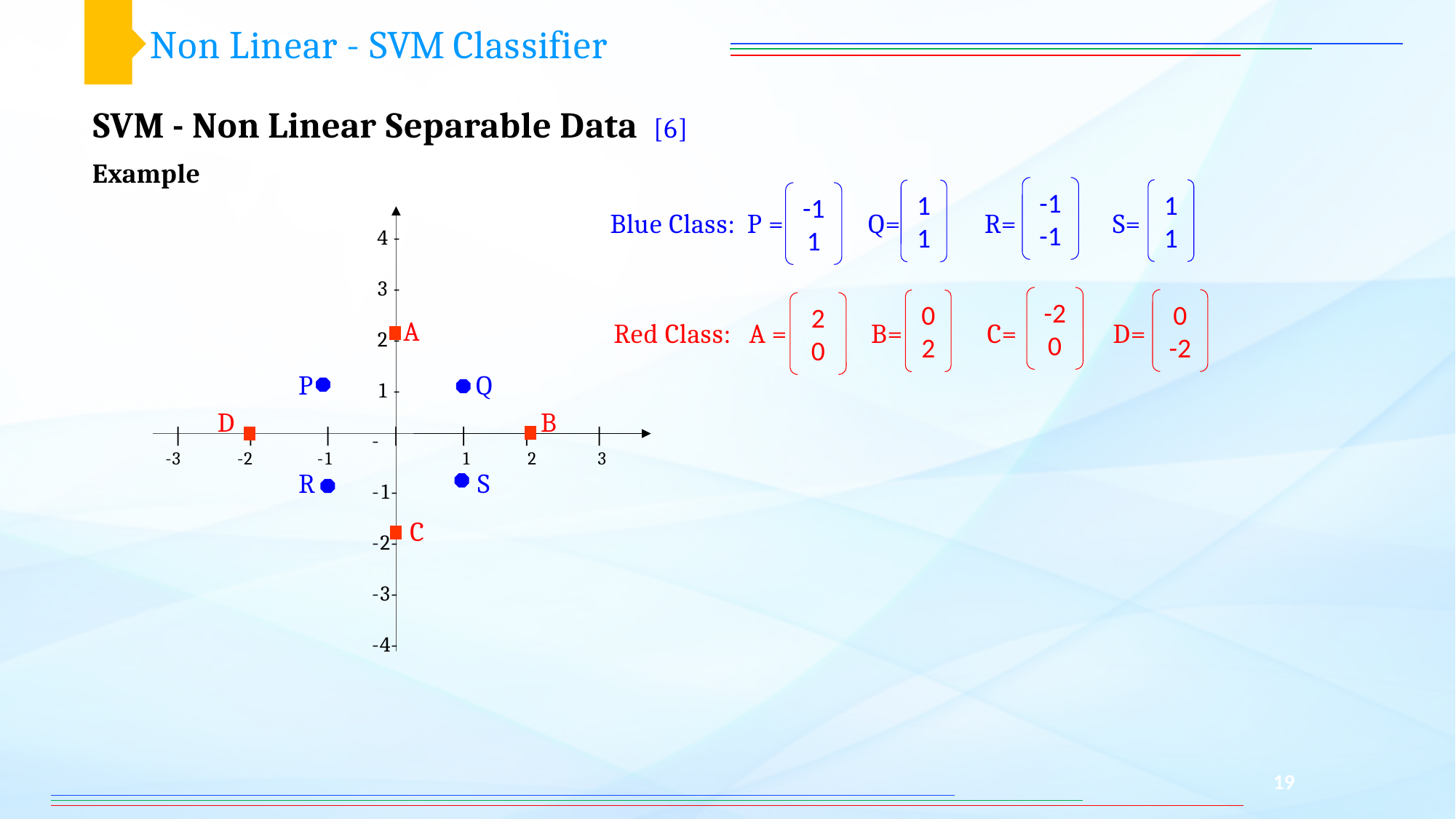

Non Linear - SVM Classifier

SVM - Non Linear Separable Data  [6]
Example
-1
-1
1
1
1
1
-1
1
Blue Class:  P =              Q=              R=                S=
  4 -
  3 -
  2 -
  1 -
 -
 -1-
 -2-
 -3-
 -4-

  |              |               |             |             |            |              |
-3              -2                -1                                1              2               3

                               A

D                                                   B

                                C
 P                           Q

 R                           S
-2
0
0
-2
0
2
2
0
Red Class:   A =              B=              C=                D=
19